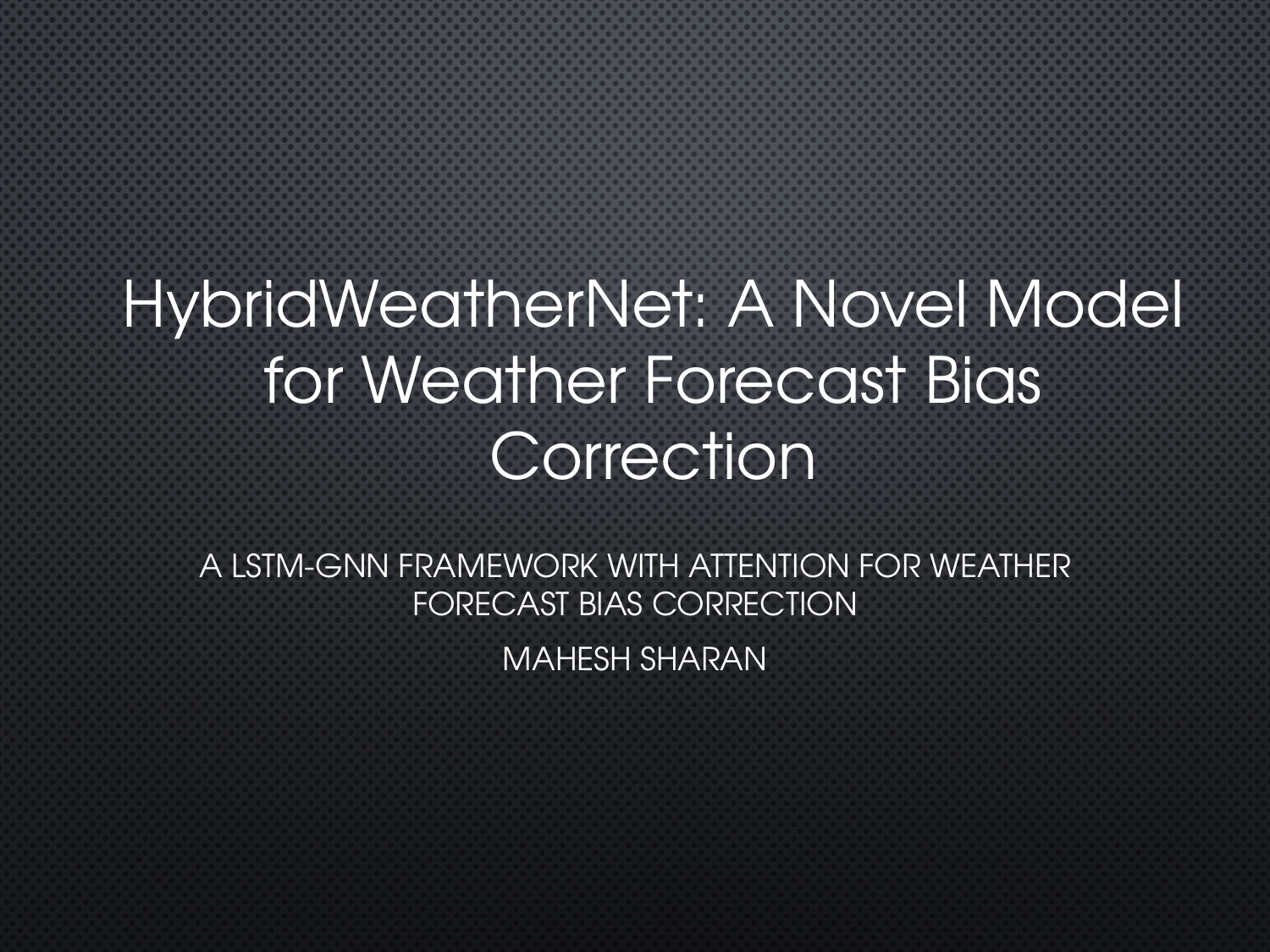

HybridWeatherNet: A Novel Model for Weather Forecast Bias Correction
A LSTM-GNN Framework with Attention for Weather Forecast Bias Correction
Mahesh Sharan